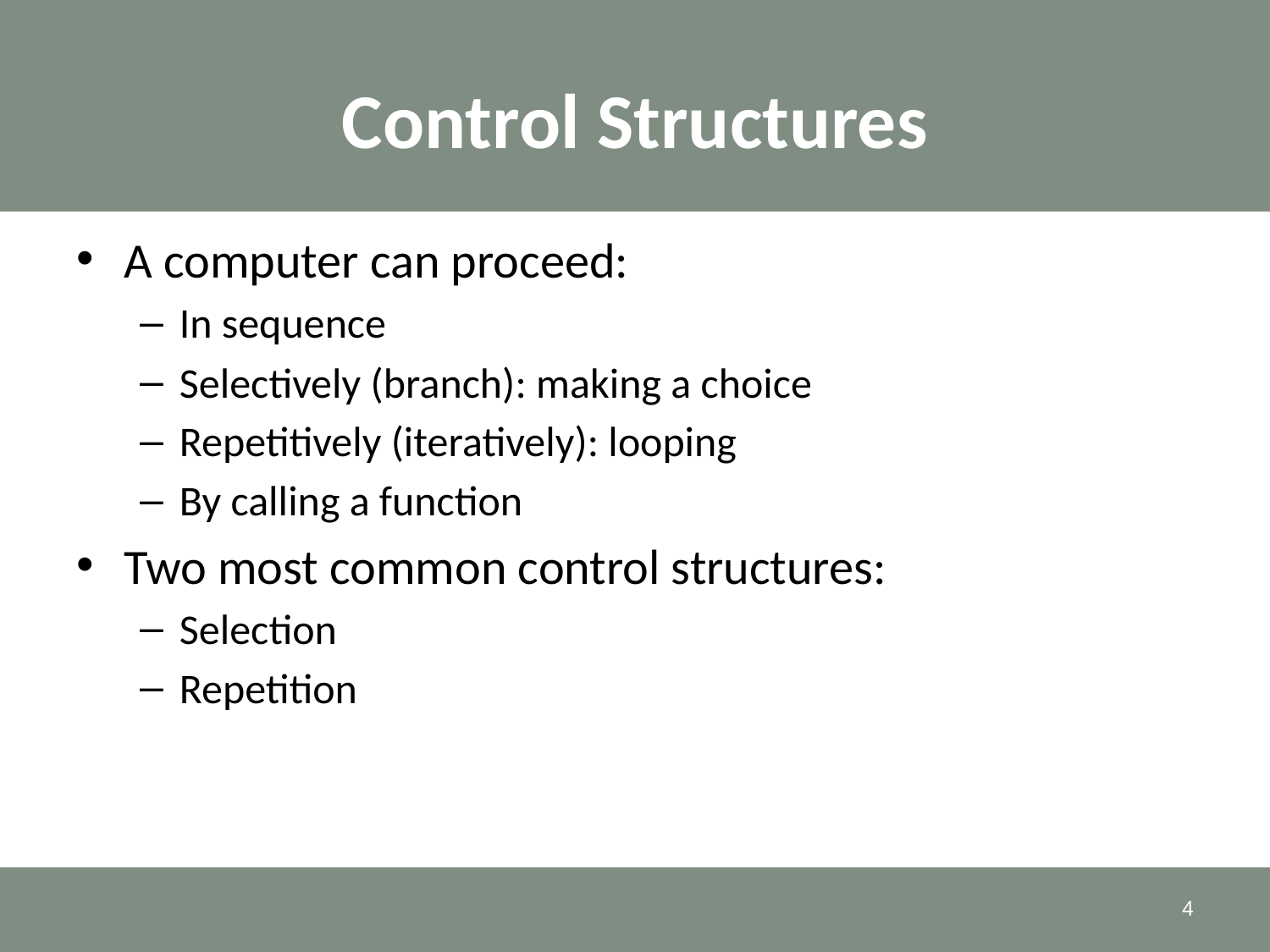

# Control Structures
A computer can proceed:
In sequence
Selectively (branch): making a choice
Repetitively (iteratively): looping
By calling a function
Two most common control structures:
Selection
Repetition
4